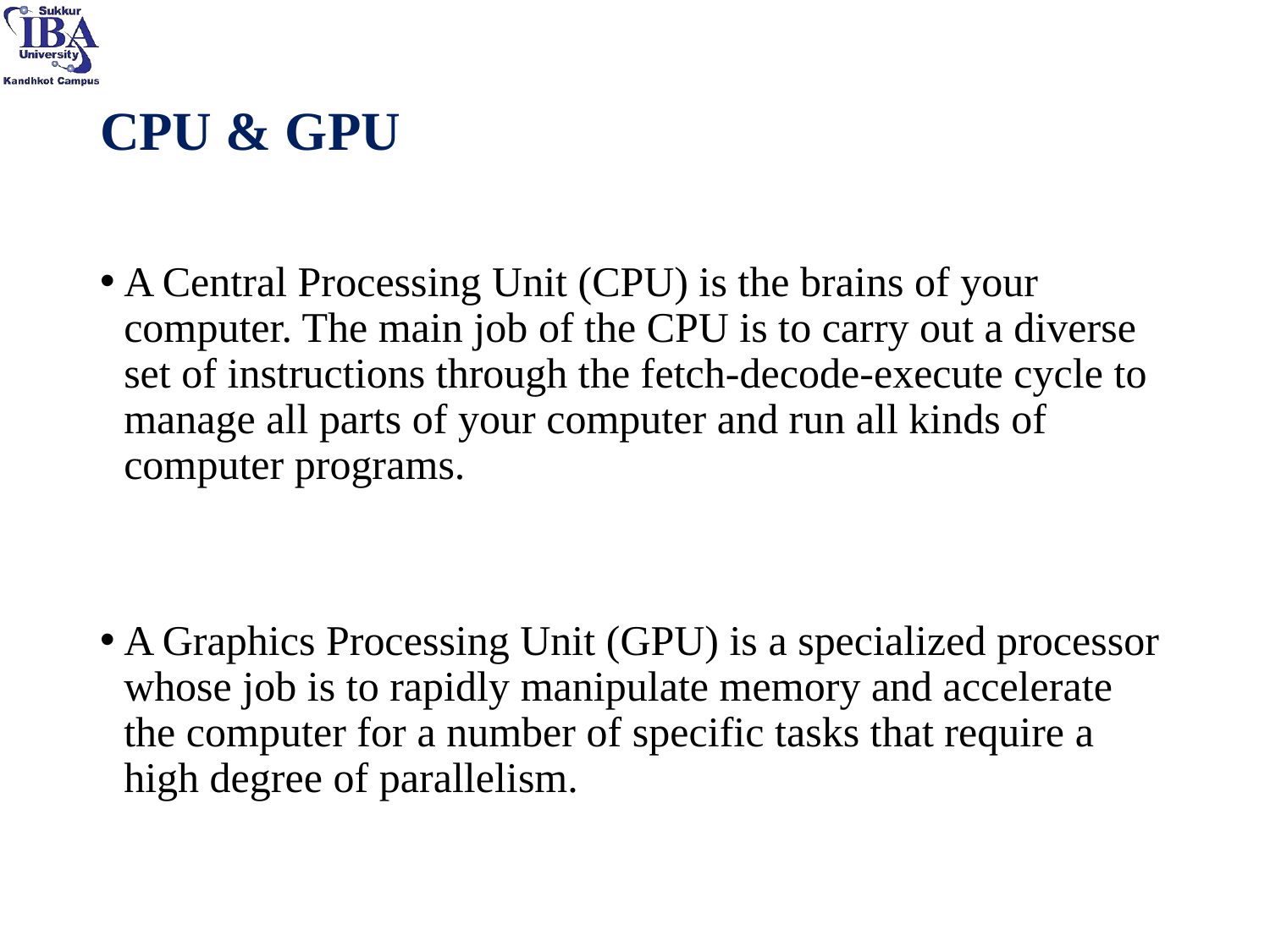

# CPU & GPU
A Central Processing Unit (CPU) is the brains of your computer. The main job of the CPU is to carry out a diverse set of instructions through the fetch-decode-execute cycle to manage all parts of your computer and run all kinds of computer programs.

A Graphics Processing Unit (GPU) is a specialized processor whose job is to rapidly manipulate memory and accelerate the computer for a number of specific tasks that require a high degree of parallelism.